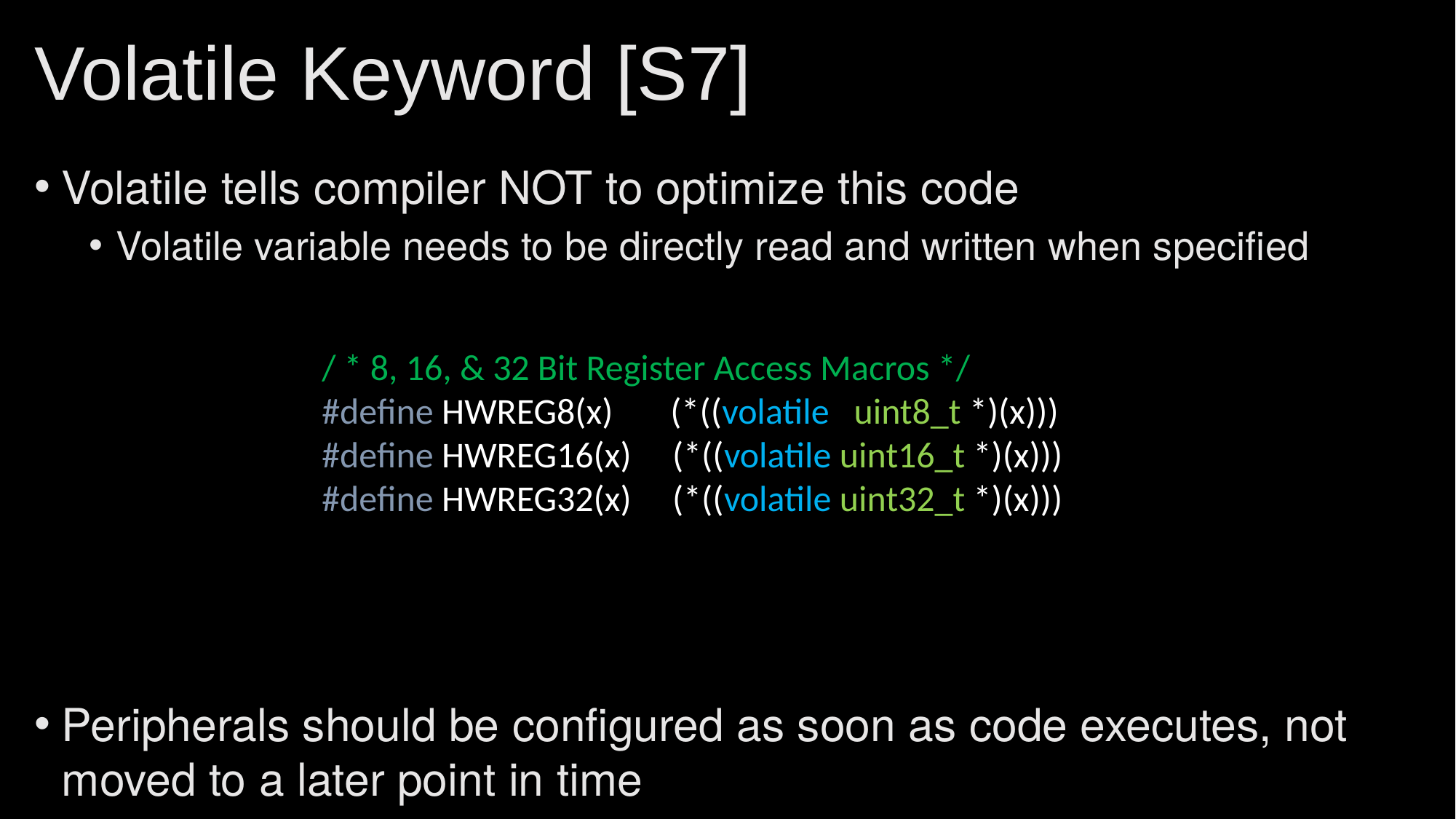

# Volatile Keyword [S7]
Volatile tells compiler NOT to optimize this code
Volatile variable needs to be directly read and written when specified

Peripherals should be configured as soon as code executes, not moved to a later point in time
/ * 8, 16, & 32 Bit Register Access Macros */
#define HWREG8(x)       (*((volatile   uint8_t *)(x)))
#define HWREG16(x)     (*((volatile uint16_t *)(x)))
#define HWREG32(x)     (*((volatile uint32_t *)(x)))